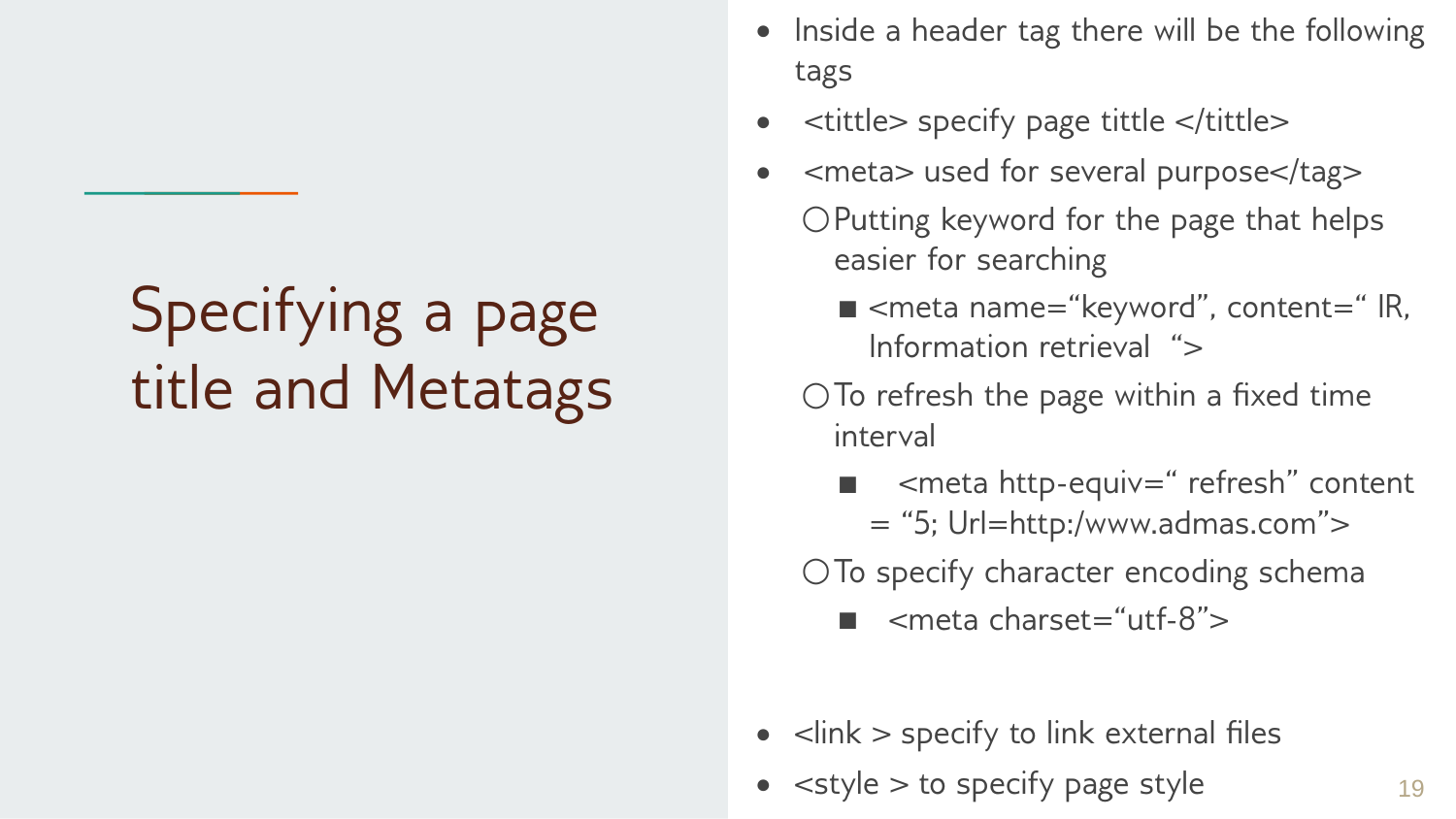

Inside a header tag there will be the following tags
 <tittle> specify page tittle </tittle>
 <meta> used for several purpose</tag>
Putting keyword for the page that helps easier for searching
<meta name=“keyword”, content=“ IR, Information retrieval  “>
To refresh the page within a fixed time interval
   <meta http-equiv=“ refresh” content = “5; Url=http:/www.admas.com”>
To specify character encoding schema
  <meta charset=“utf-8”>

<link > specify to link external files
<style > to specify page style
# Specifying a page title and Metatags

 19